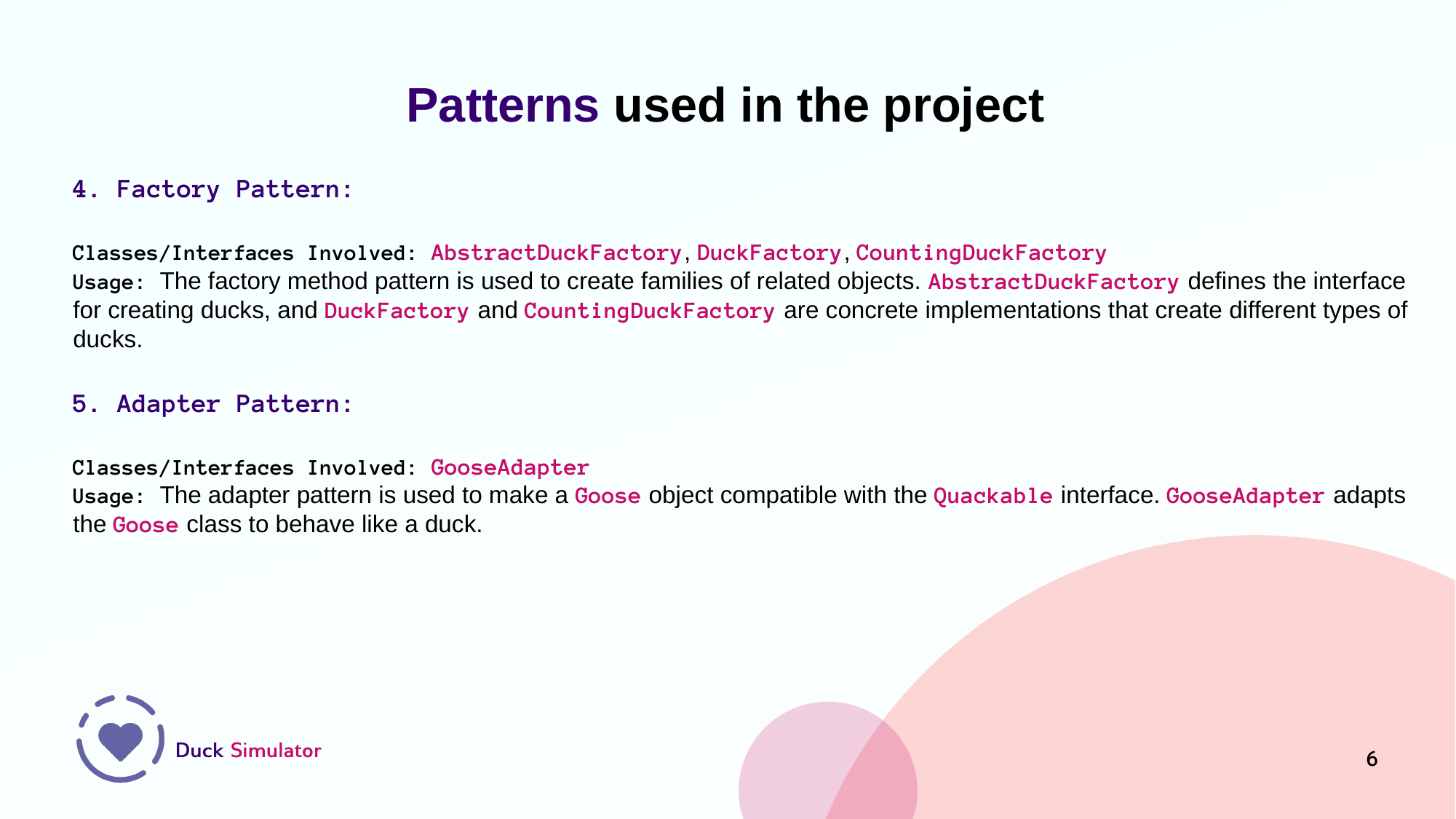

# Patterns used in the project

4. Factory Pattern:

Classes/Interfaces Involved: AbstractDuckFactory, DuckFactory, CountingDuckFactory
Usage: The factory method pattern is used to create families of related objects. AbstractDuckFactory defines the interface for creating ducks, and DuckFactory and CountingDuckFactory are concrete implementations that create different types of ducks.

5. Adapter Pattern:

Classes/Interfaces Involved: GooseAdapter
Usage: The adapter pattern is used to make a Goose object compatible with the Quackable interface. GooseAdapter adapts the Goose class to behave like a duck.
Duck Simulator
6